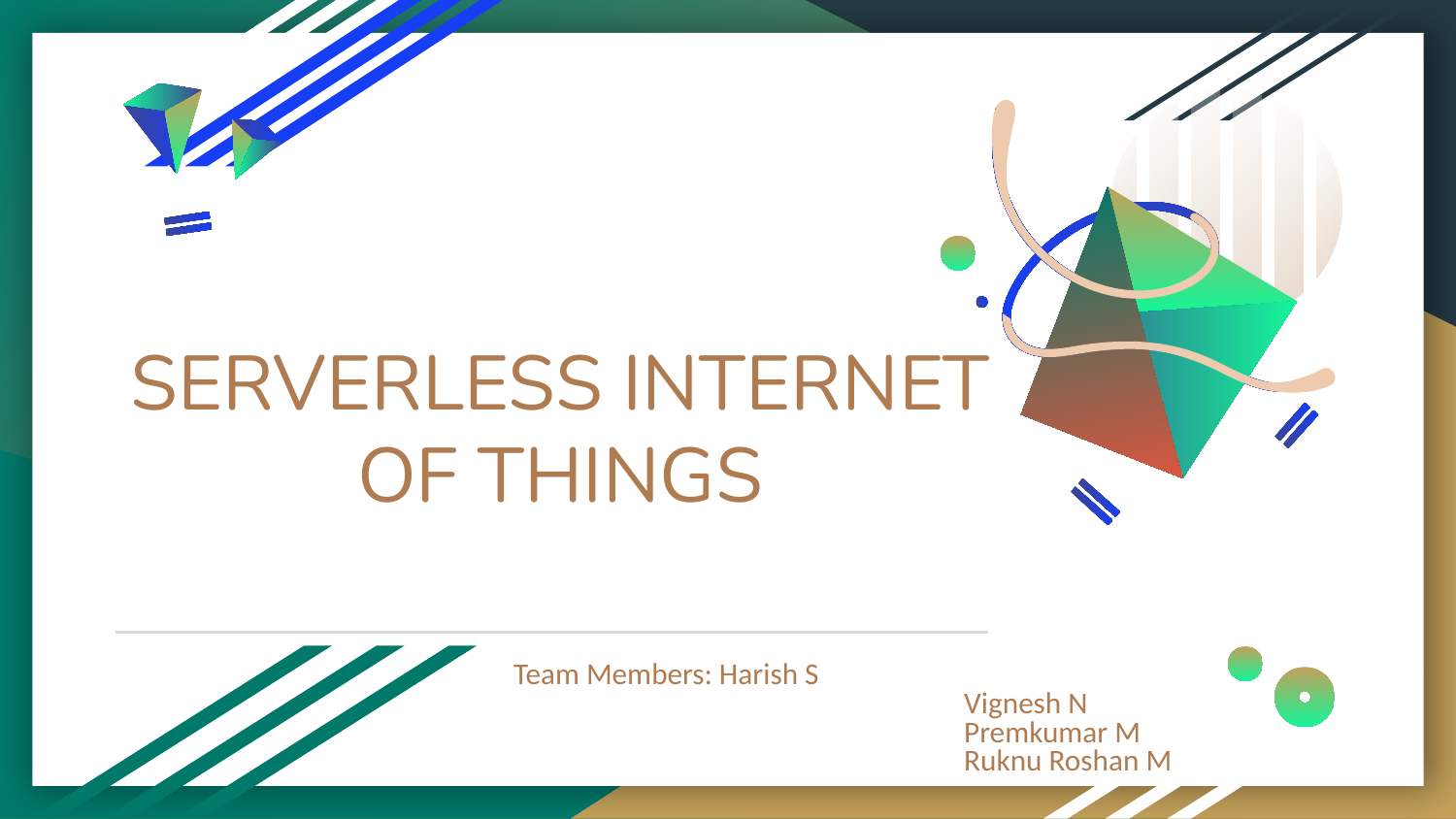

# SERVERLESS INTERNET OF THINGS

Team Members: Harish S
			  Vignesh N
			  Premkumar M
			  Ruknu Roshan M